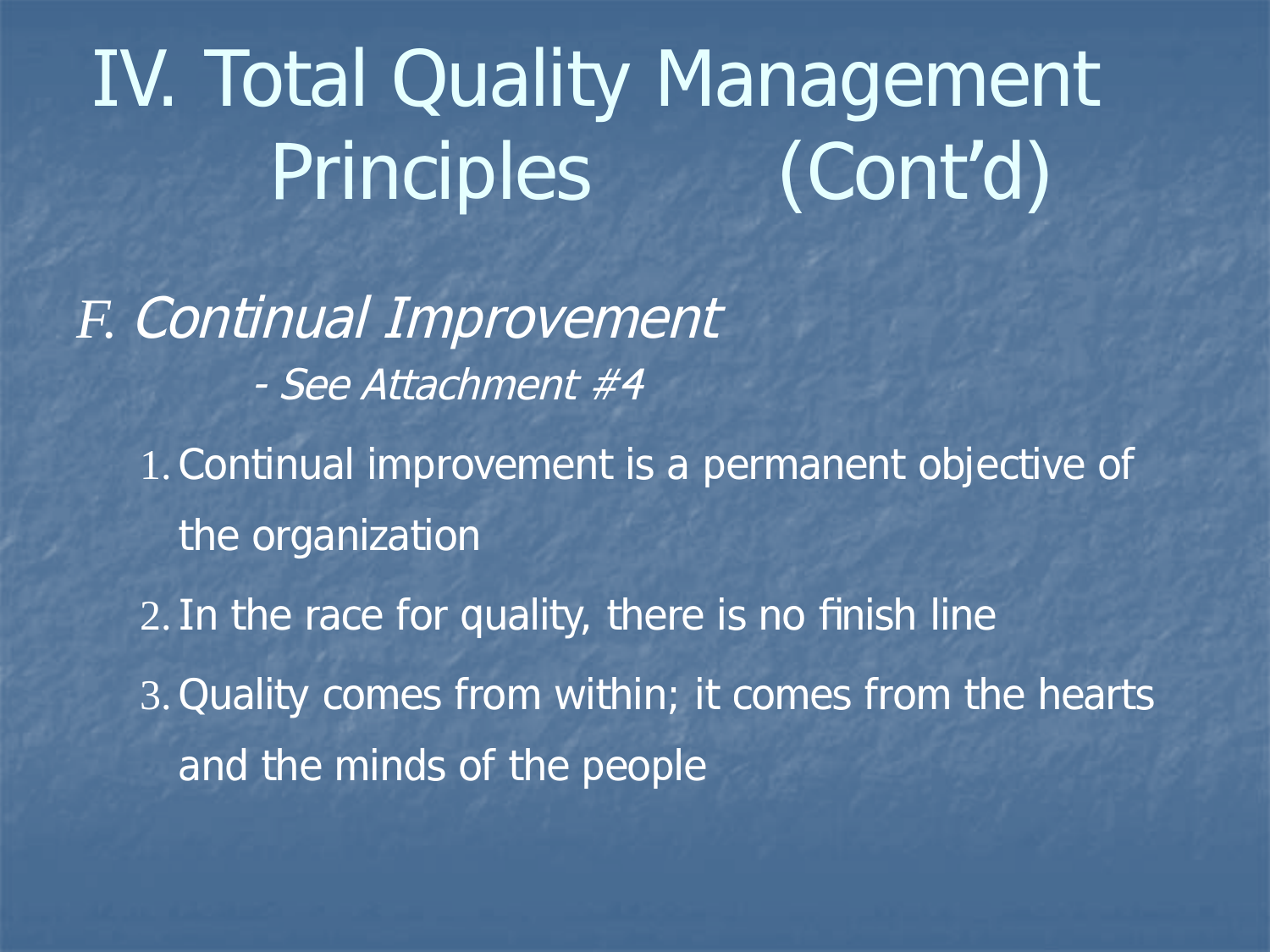

# IV. Total Quality Management 	Principles		(Cont’d)
F. Continual Improvement
		- See Attachment #4
1.	Continual improvement is a permanent objective of the organization
2.	In the race for quality, there is no finish line
3.	Quality comes from within; it comes from the hearts and the minds of the people